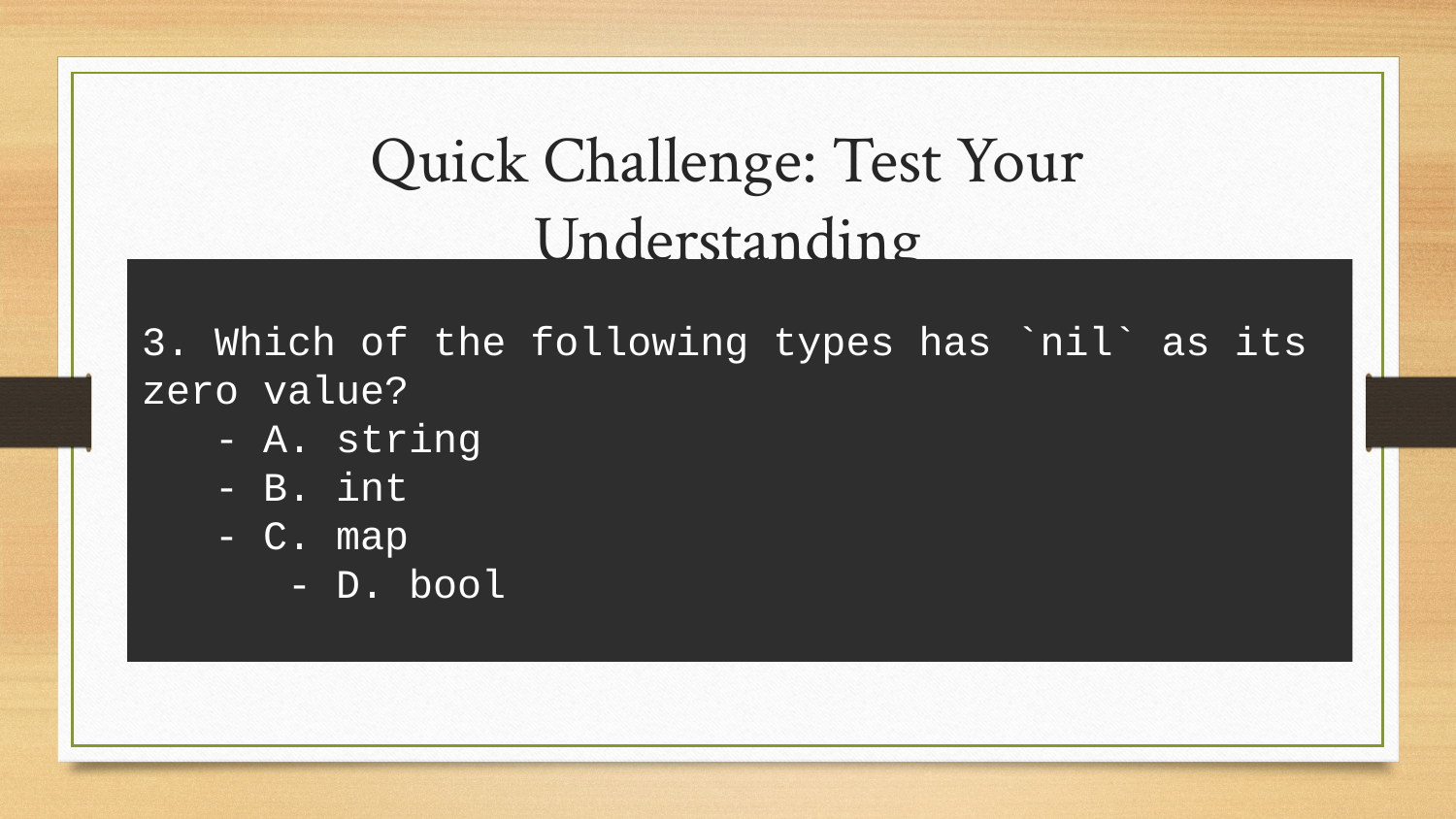

# Quick Challenge: Test Your Understanding
3. Which of the following types has `nil` as its zero value?
   - A. string
   - B. int
   - C. map
	- D. bool